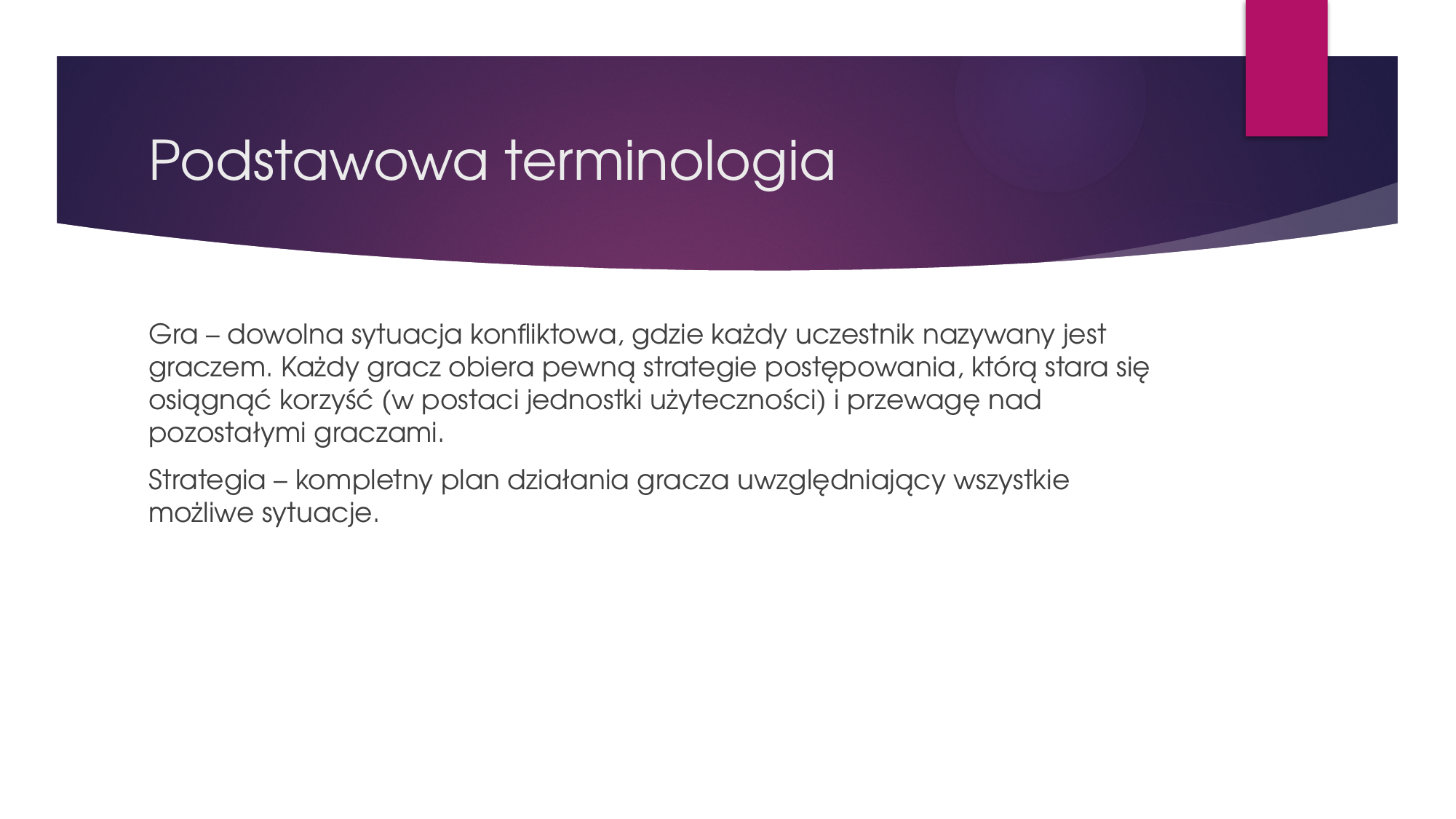

# Podstawowa terminologia
Gra – dowolna sytuacja konfliktowa, gdzie każdy uczestnik nazywany jest graczem. Każdy gracz obiera pewną strategie postępowania, którą stara się osiągnąć korzyść (w postaci jednostki użyteczności) i przewagę nad pozostałymi graczami.
Strategia – kompletny plan działania gracza uwzględniający wszystkie możliwe sytuacje.